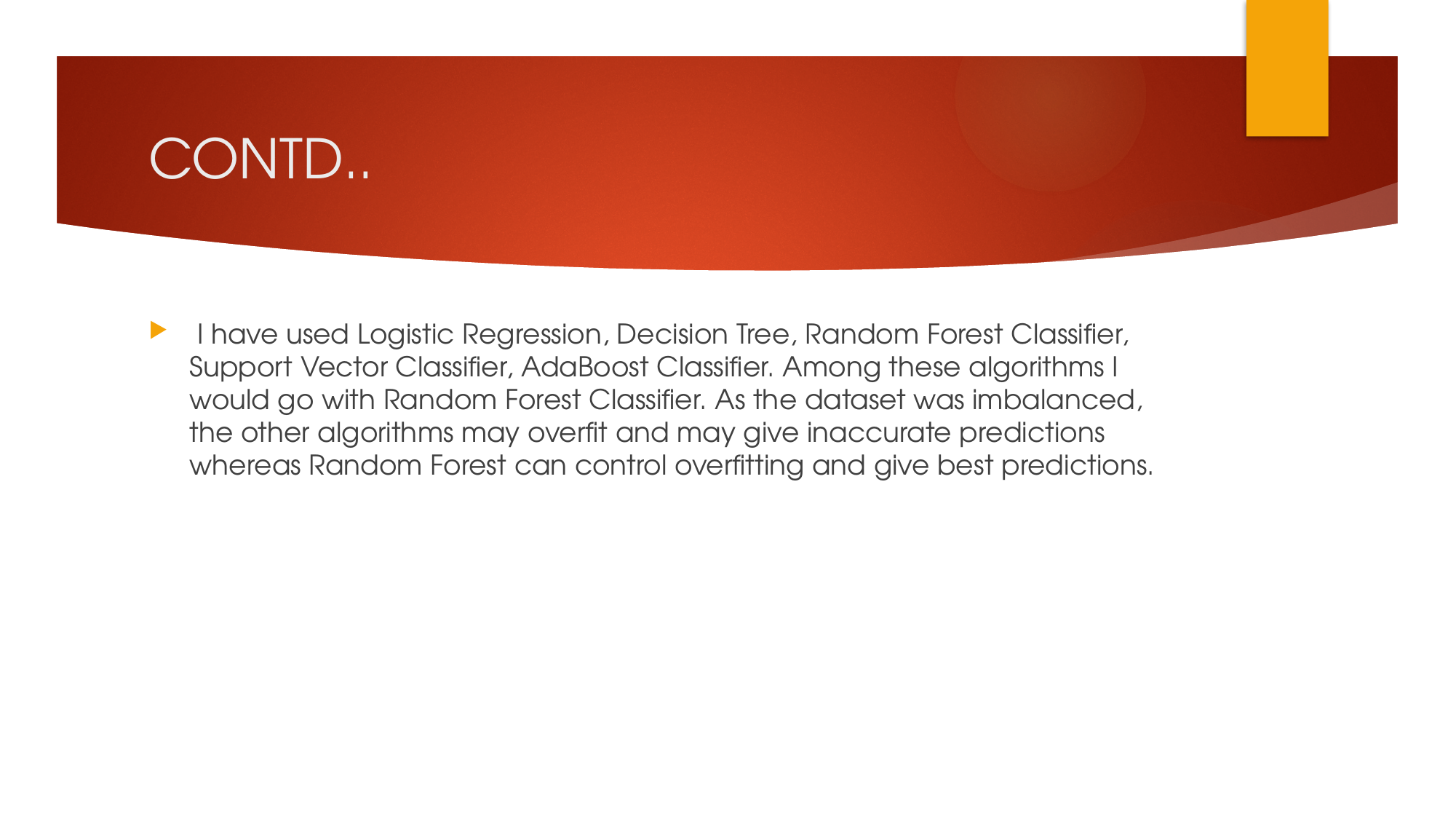

# CONTD..
 I have used Logistic Regression, Decision Tree, Random Forest Classifier, Support Vector Classifier, AdaBoost Classifier. Among these algorithms I would go with Random Forest Classifier. As the dataset was imbalanced, the other algorithms may overfit and may give inaccurate predictions whereas Random Forest can control overfitting and give best predictions.